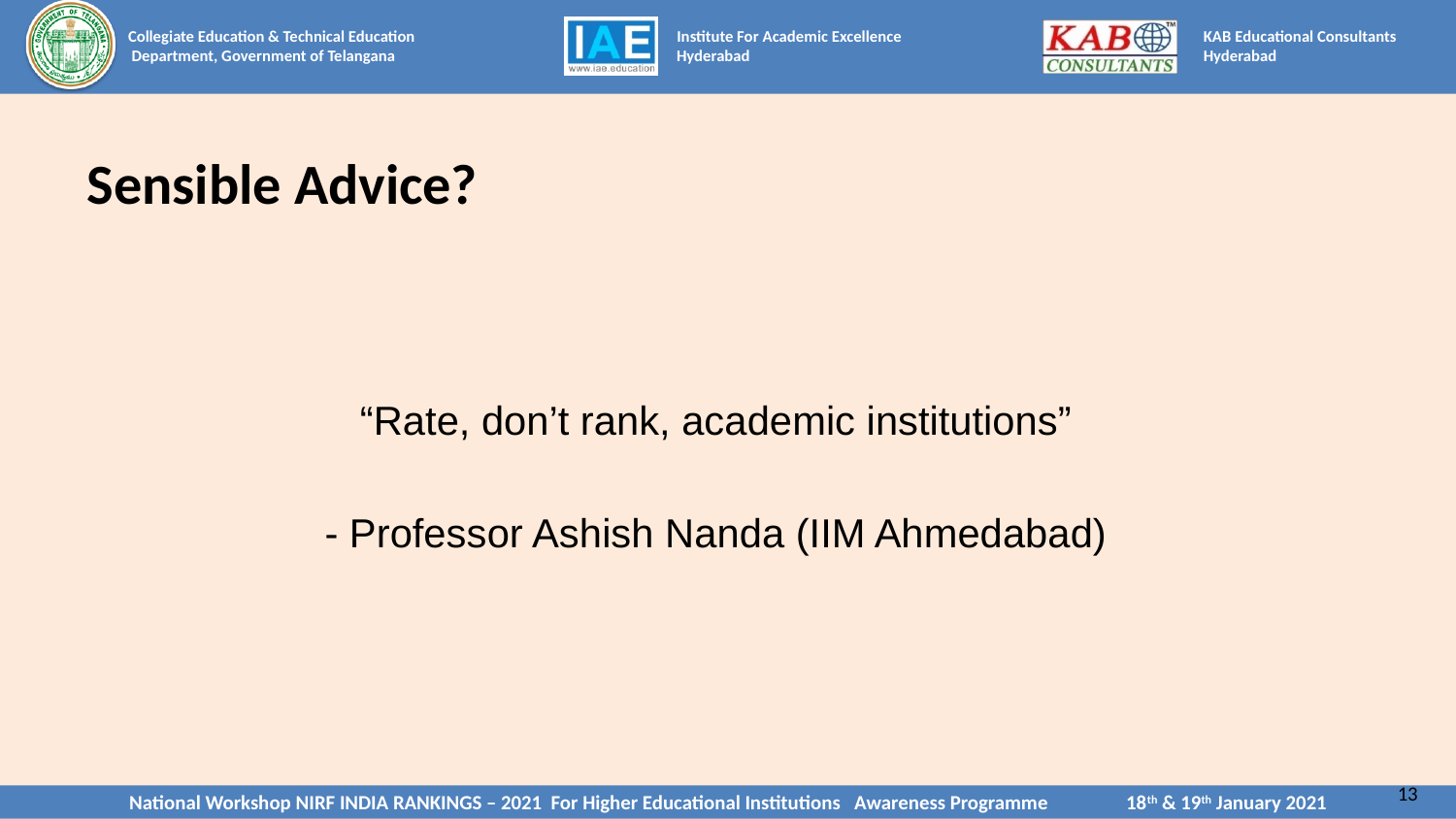

# Sensible Advice?
“Rate, don’t rank, academic institutions”

- Professor Ashish Nanda (IIM Ahmedabad)